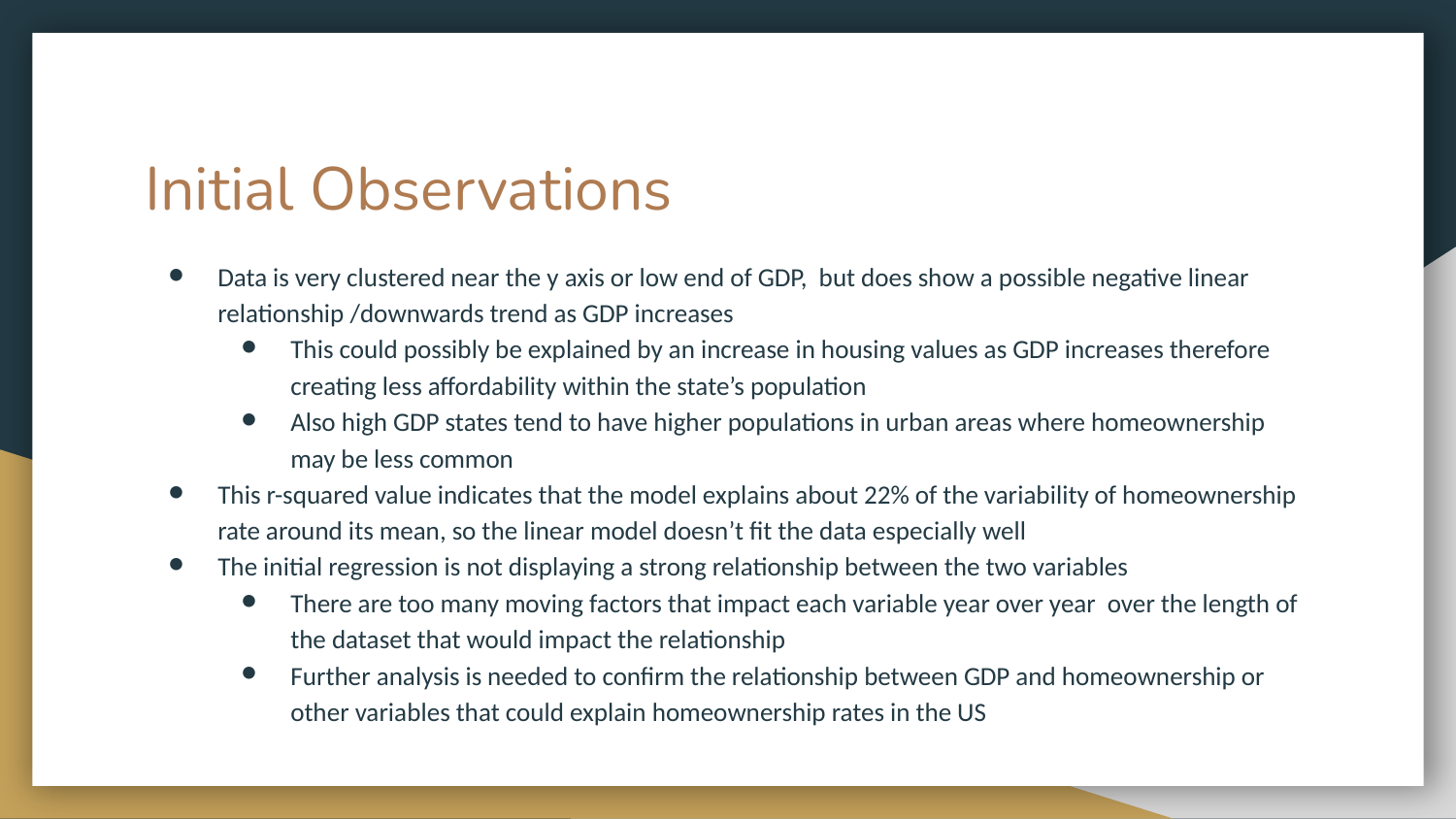

# Initial Observations
Data is very clustered near the y axis or low end of GDP,  but does show a possible negative linear relationship /downwards trend as GDP increases
This could possibly be explained by an increase in housing values as GDP increases therefore creating less affordability within the state’s population
Also high GDP states tend to have higher populations in urban areas where homeownership may be less common
This r-squared value indicates that the model explains about 22% of the variability of homeownership rate around its mean, so the linear model doesn’t fit the data especially well
The initial regression is not displaying a strong relationship between the two variables
There are too many moving factors that impact each variable year over year  over the length of the dataset that would impact the relationship
Further analysis is needed to confirm the relationship between GDP and homeownership or other variables that could explain homeownership rates in the US